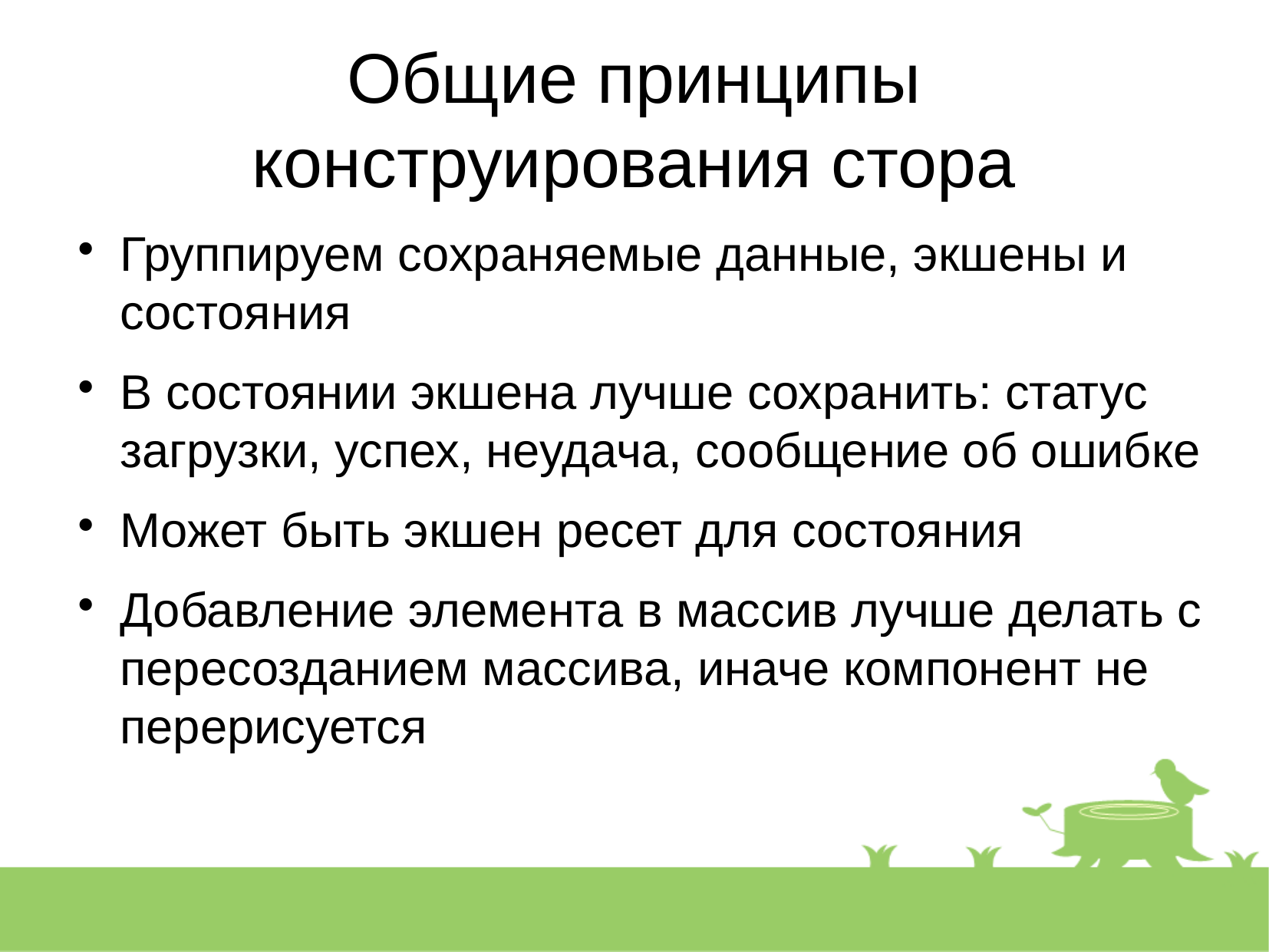

Общие принципы конструирования стора
Группируем сохраняемые данные, экшены и состояния
В состоянии экшена лучше сохранить: статус загрузки, успех, неудача, сообщение об ошибке
Может быть экшен ресет для состояния
Добавление элемента в массив лучше делать с пересозданием массива, иначе компонент не перерисуется